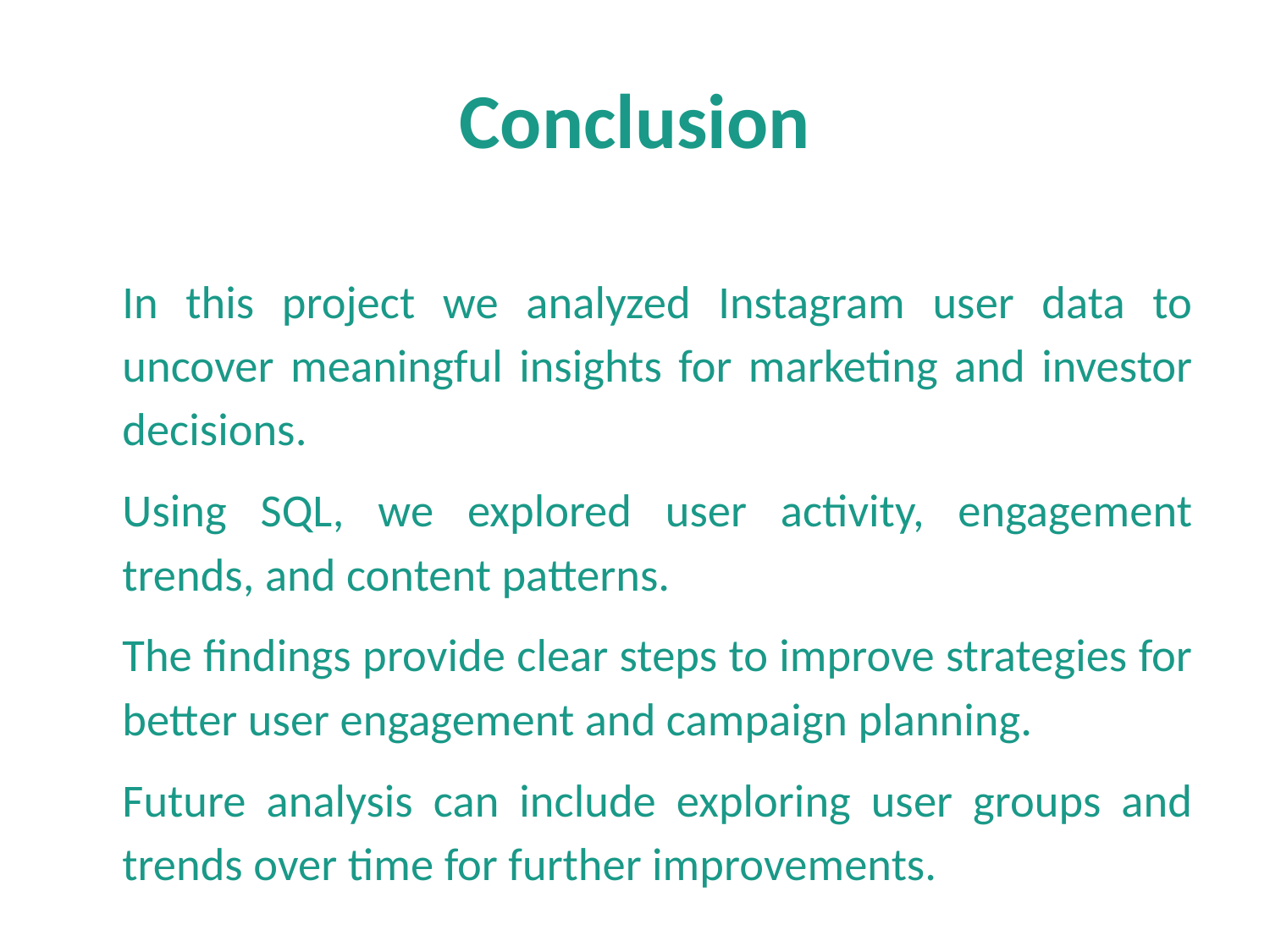

# Conclusion
In this project we analyzed Instagram user data to uncover meaningful insights for marketing and investor decisions.
Using SQL, we explored user activity, engagement trends, and content patterns.
The findings provide clear steps to improve strategies for better user engagement and campaign planning.
Future analysis can include exploring user groups and trends over time for further improvements.